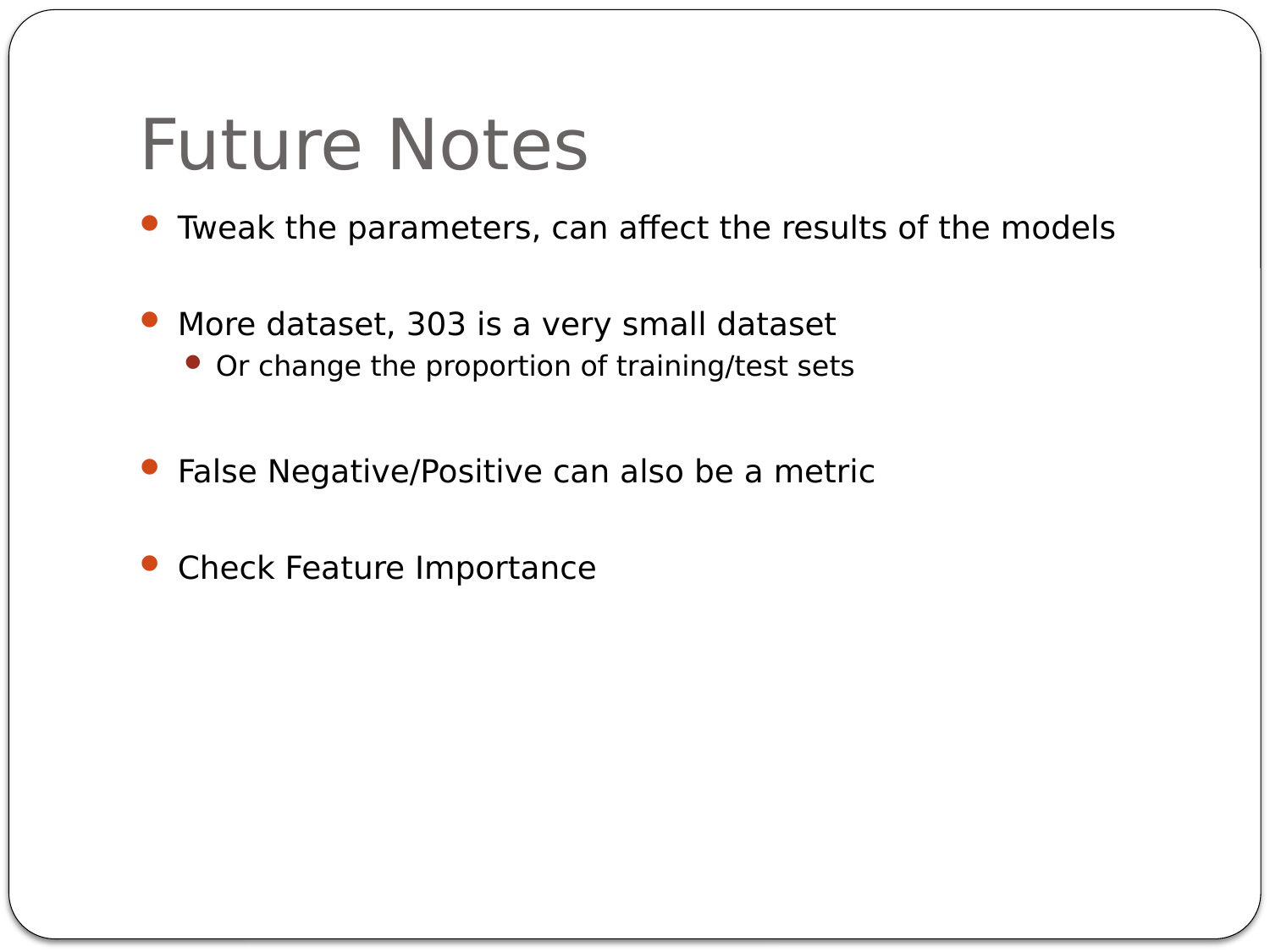

# Future Notes
Tweak the parameters, can affect the results of the models

More dataset, 303 is a very small dataset
Or change the proportion of training/test sets

False Negative/Positive can also be a metric

Check Feature Importance